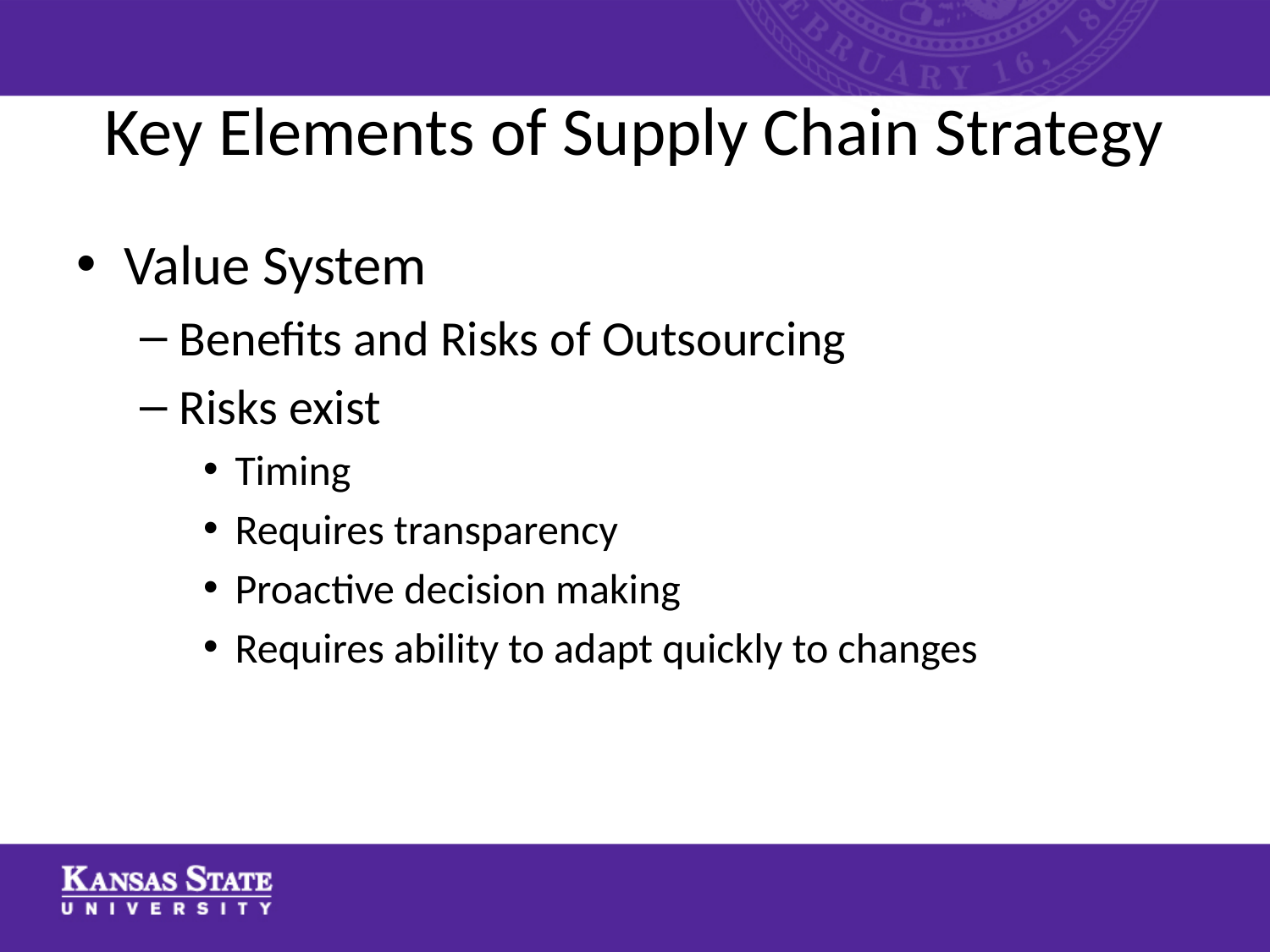

# Key Elements of Supply Chain Strategy
Value System
Benefits and Risks of Outsourcing
Risks exist
Timing
Requires transparency
Proactive decision making
Requires ability to adapt quickly to changes